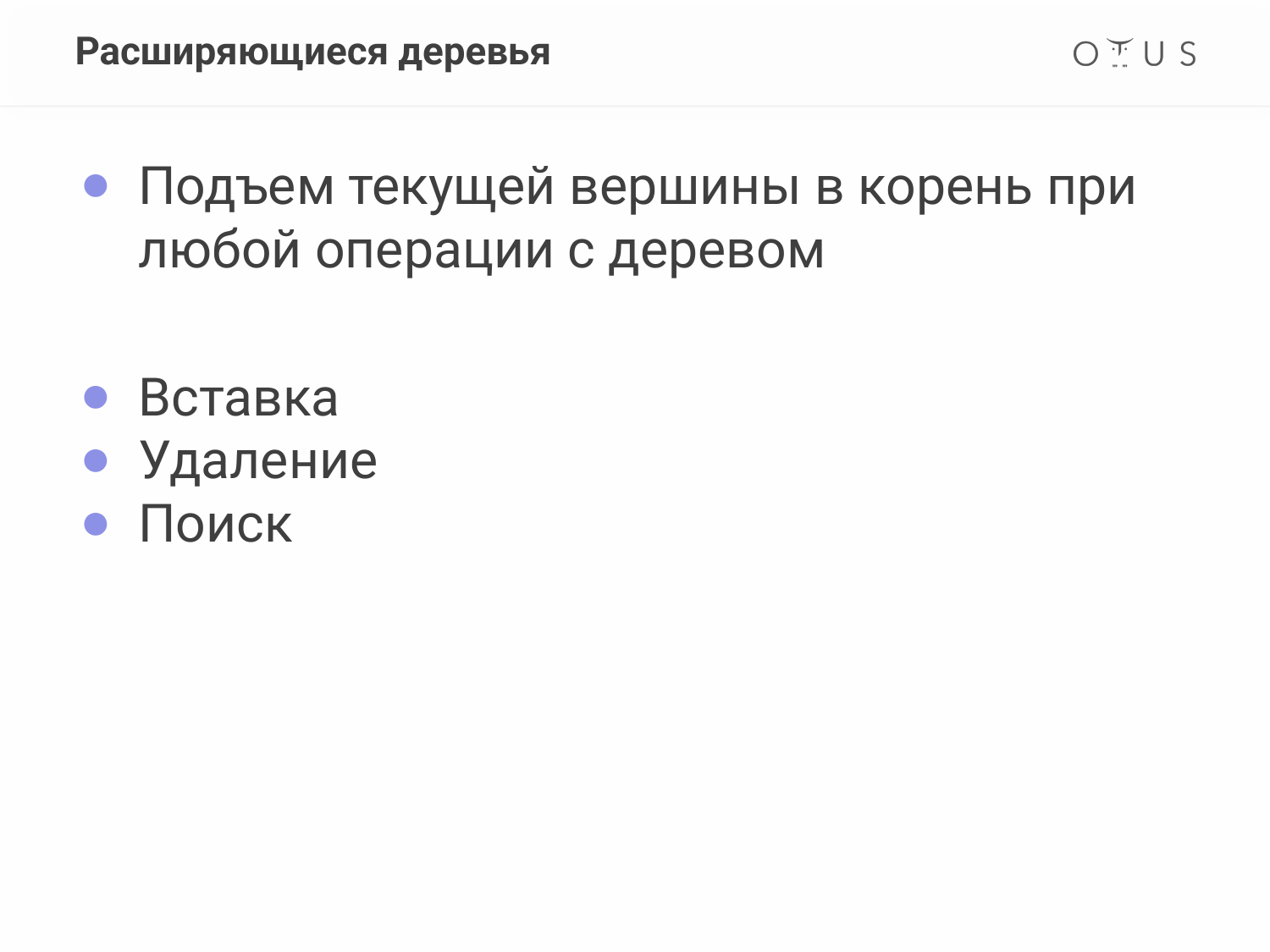

# Расширяющиеся деревья
Подъем текущей вершины в корень при любой операции с деревом

Вставка
Удаление
Поиск